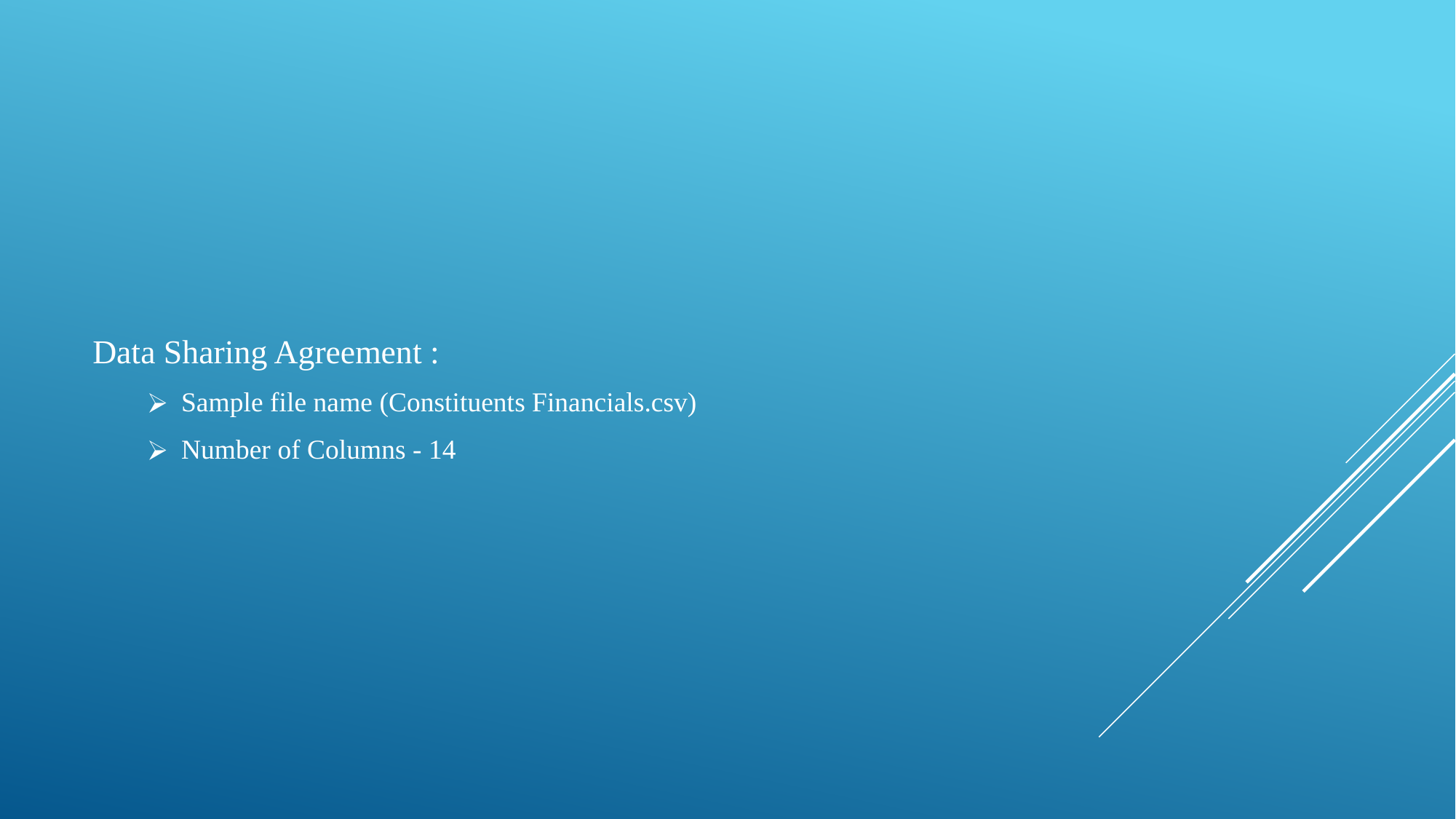

Data Sharing Agreement :
Sample file name (Constituents Financials.csv)
Number of Columns - 14